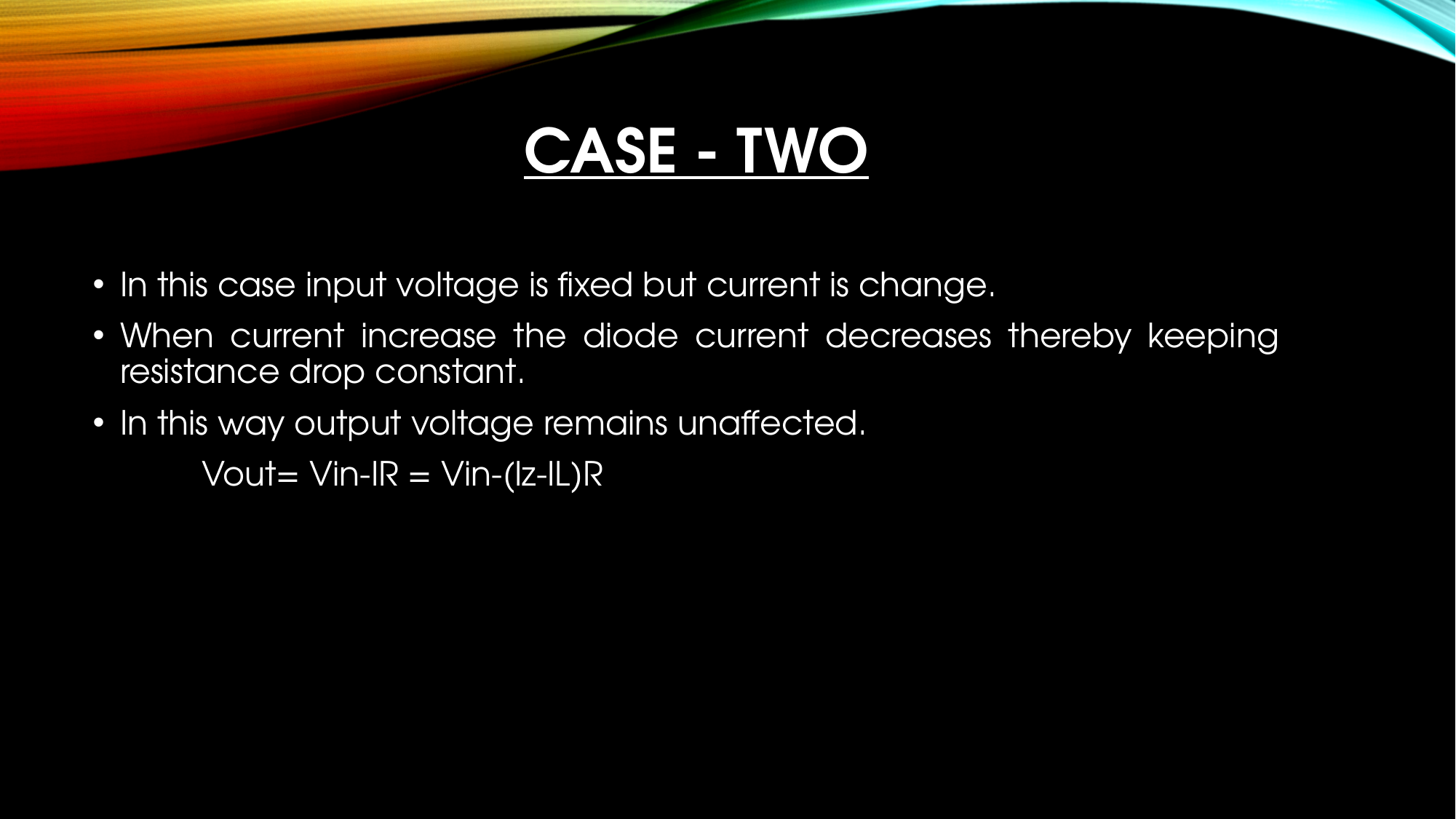

# Case - two
In this case input voltage is fixed but current is change.
When current increase the diode current decreases thereby keeping resistance drop constant.
In this way output voltage remains unaffected.
	Vout= Vin-IR = Vin-(Iz-IL)R